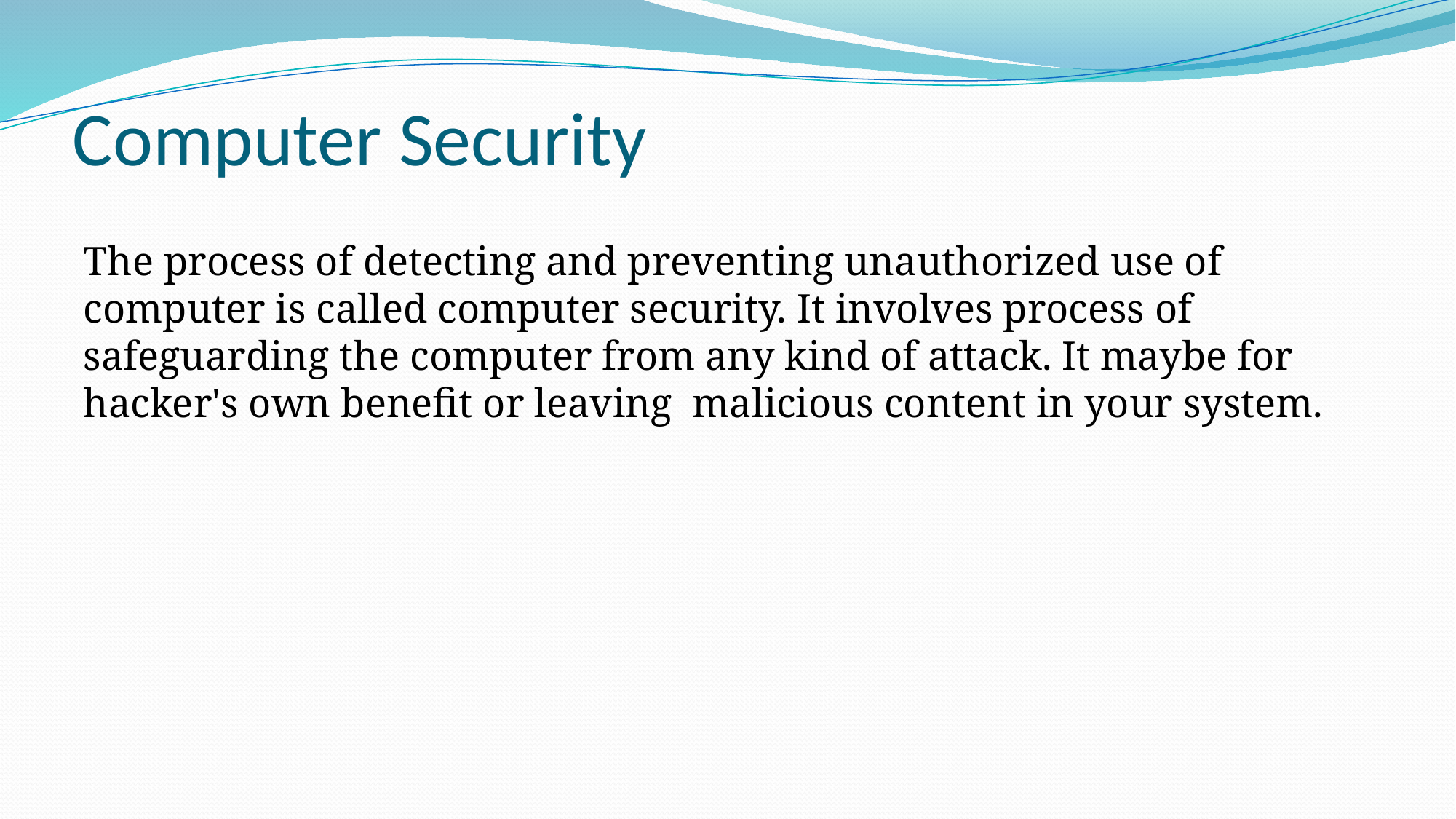

# Computer Security
The process of detecting and preventing unauthorized use of computer is called computer security. It involves process of safeguarding the computer from any kind of attack. It maybe for hacker's own benefit or leaving  malicious content in your system.